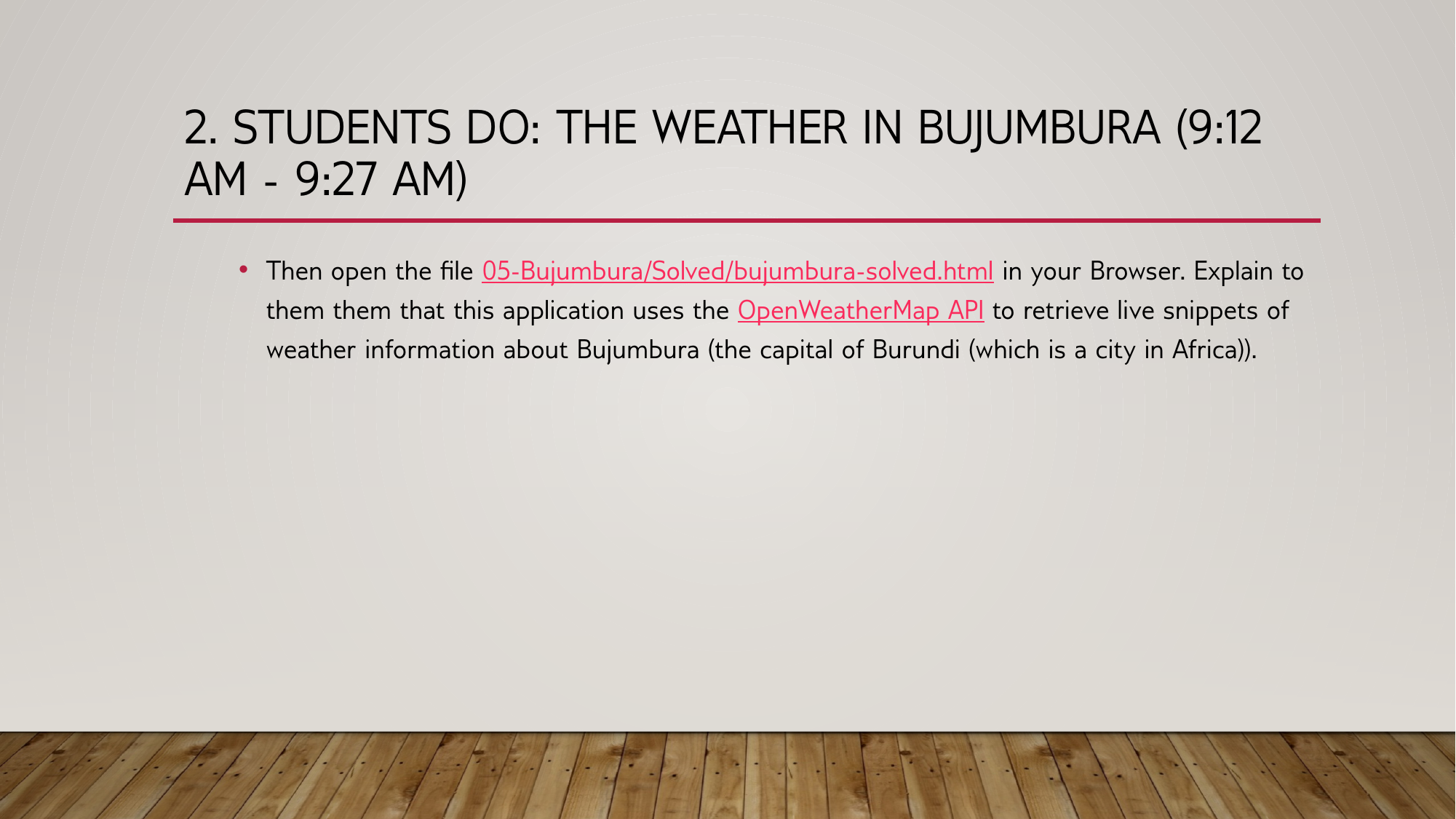

# 2. Students Do: The Weather in Bujumbura (9:12 AM - 9:27 AM)
Then open the file 05-Bujumbura/Solved/bujumbura-solved.html in your Browser. Explain to them them that this application uses the OpenWeatherMap API to retrieve live snippets of weather information about Bujumbura (the capital of Burundi (which is a city in Africa)).